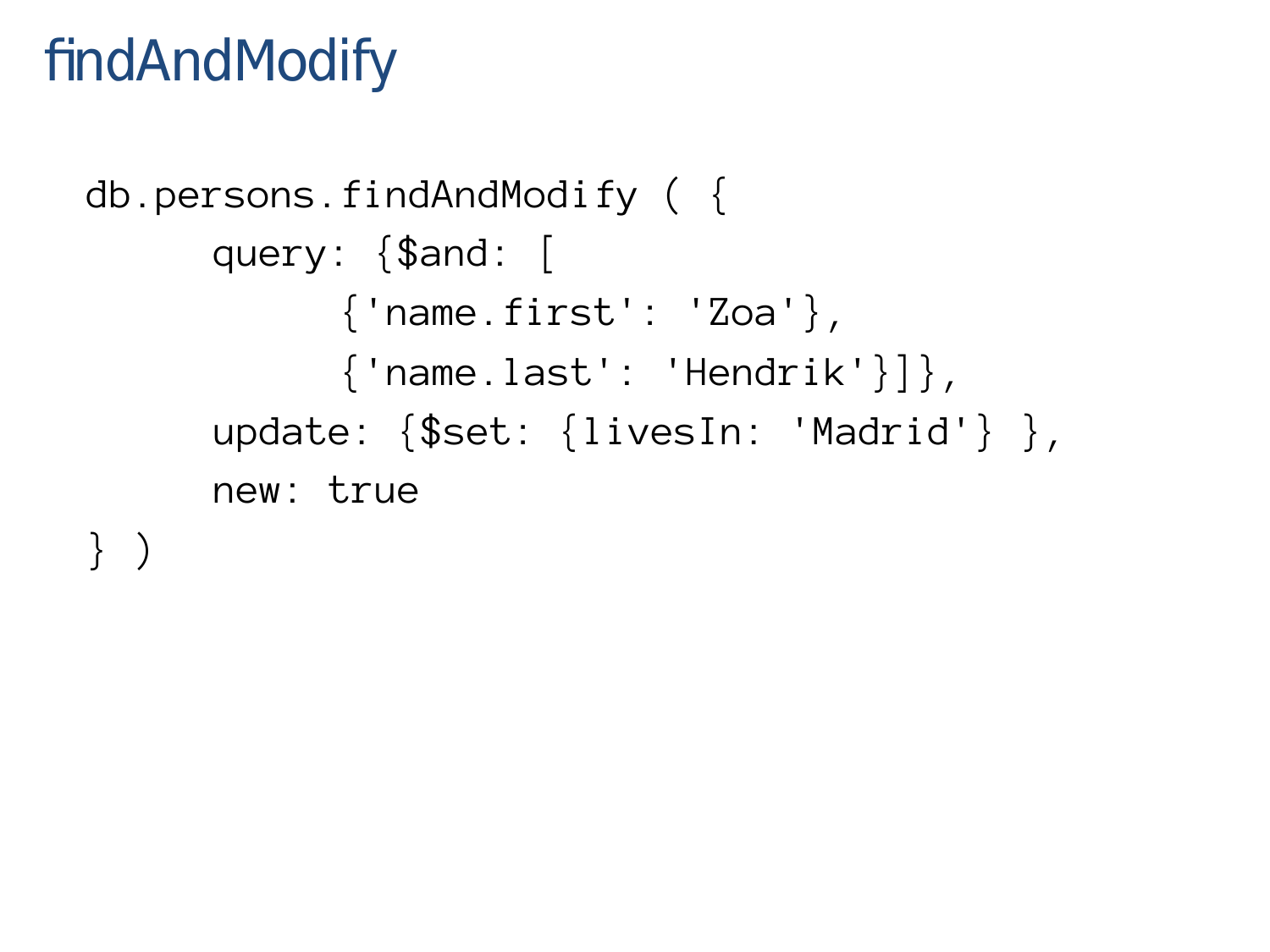

# findAndModify
db.persons.findAndModify ( {
	query: {$and: [
		{'name.first': 'Zoa'},
		{'name.last': 'Hendrik'}]},
	update: {$set: {livesIn: 'Madrid'} },
	new: true
} )